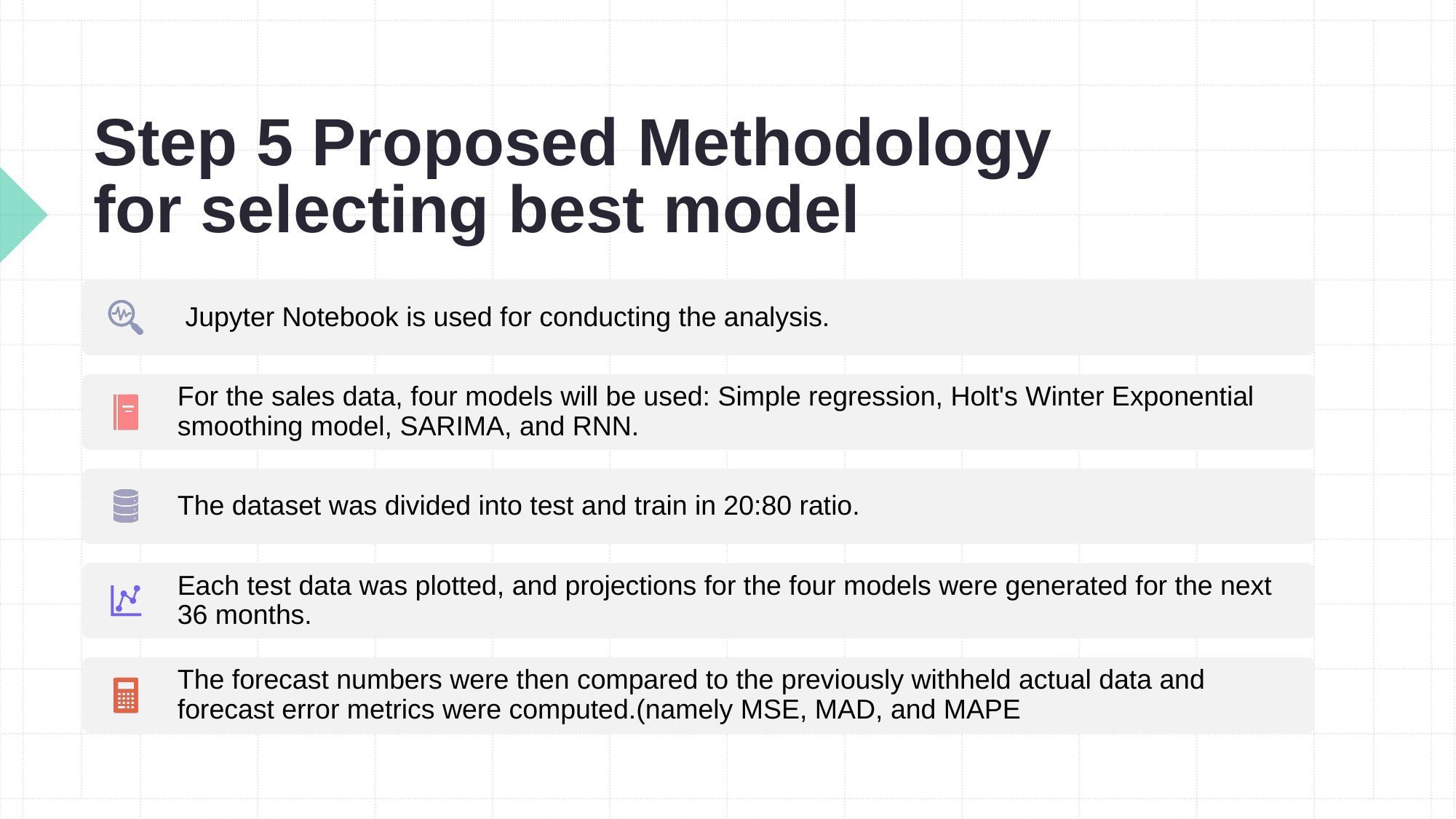

# Step 5 Proposed Methodology for selecting best model

 Jupyter Notebook is used for conducting the analysis.
For the sales data, four models will be used: Simple regression, Holt's Winter Exponential smoothing model, SARIMA, and RNN.
The dataset was divided into test and train in 20:80 ratio.
Each test data was plotted, and projections for the four models were generated for the next 36 months.
The forecast numbers were then compared to the previously withheld actual data and forecast error metrics were computed.(namely MSE, MAD, and MAPE